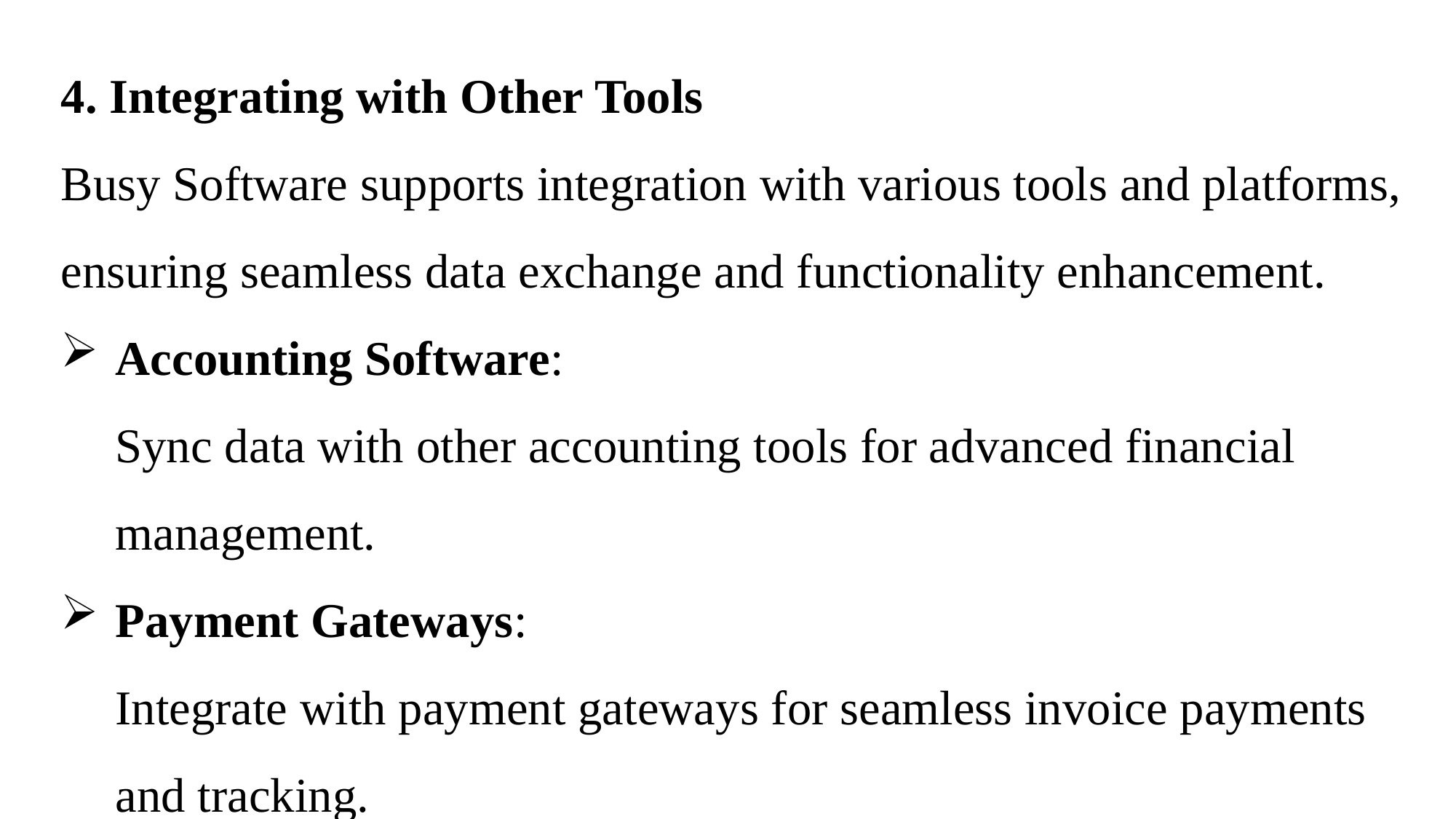

4. Integrating with Other Tools
Busy Software supports integration with various tools and platforms, ensuring seamless data exchange and functionality enhancement.
Accounting Software:
Sync data with other accounting tools for advanced financial management.
Payment Gateways:
Integrate with payment gateways for seamless invoice payments and tracking.